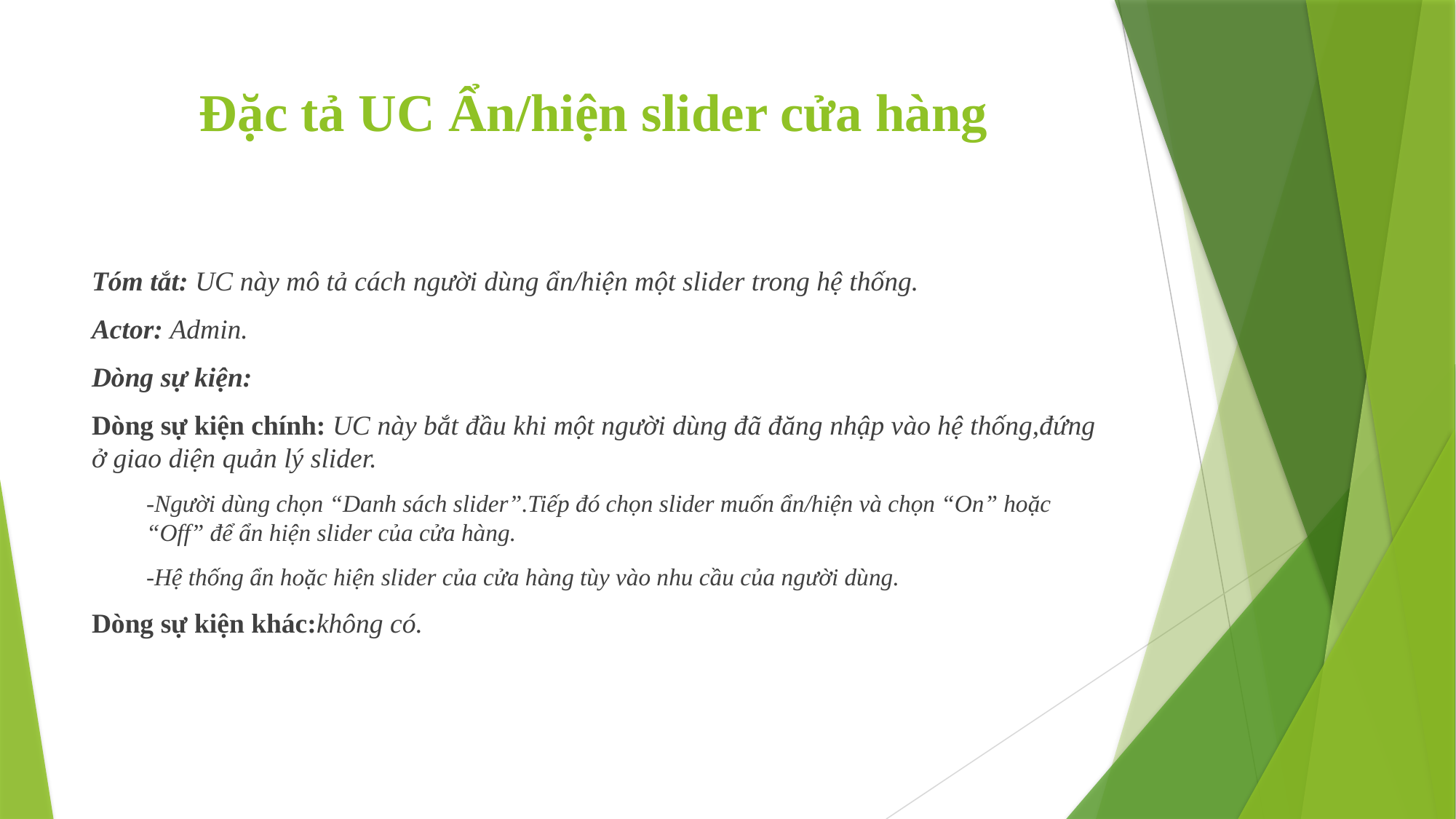

# Đặc tả UC Ẩn/hiện slider cửa hàng
Tóm tắt: UC này mô tả cách người dùng ẩn/hiện một slider trong hệ thống.
Actor: Admin.
Dòng sự kiện:
Dòng sự kiện chính: UC này bắt đầu khi một người dùng đã đăng nhập vào hệ thống,đứng ở giao diện quản lý slider.
-Người dùng chọn “Danh sách slider”.Tiếp đó chọn slider muốn ẩn/hiện và chọn “On” hoặc “Off” để ẩn hiện slider của cửa hàng.
-Hệ thống ẩn hoặc hiện slider của cửa hàng tùy vào nhu cầu của người dùng.
Dòng sự kiện khác:không có.